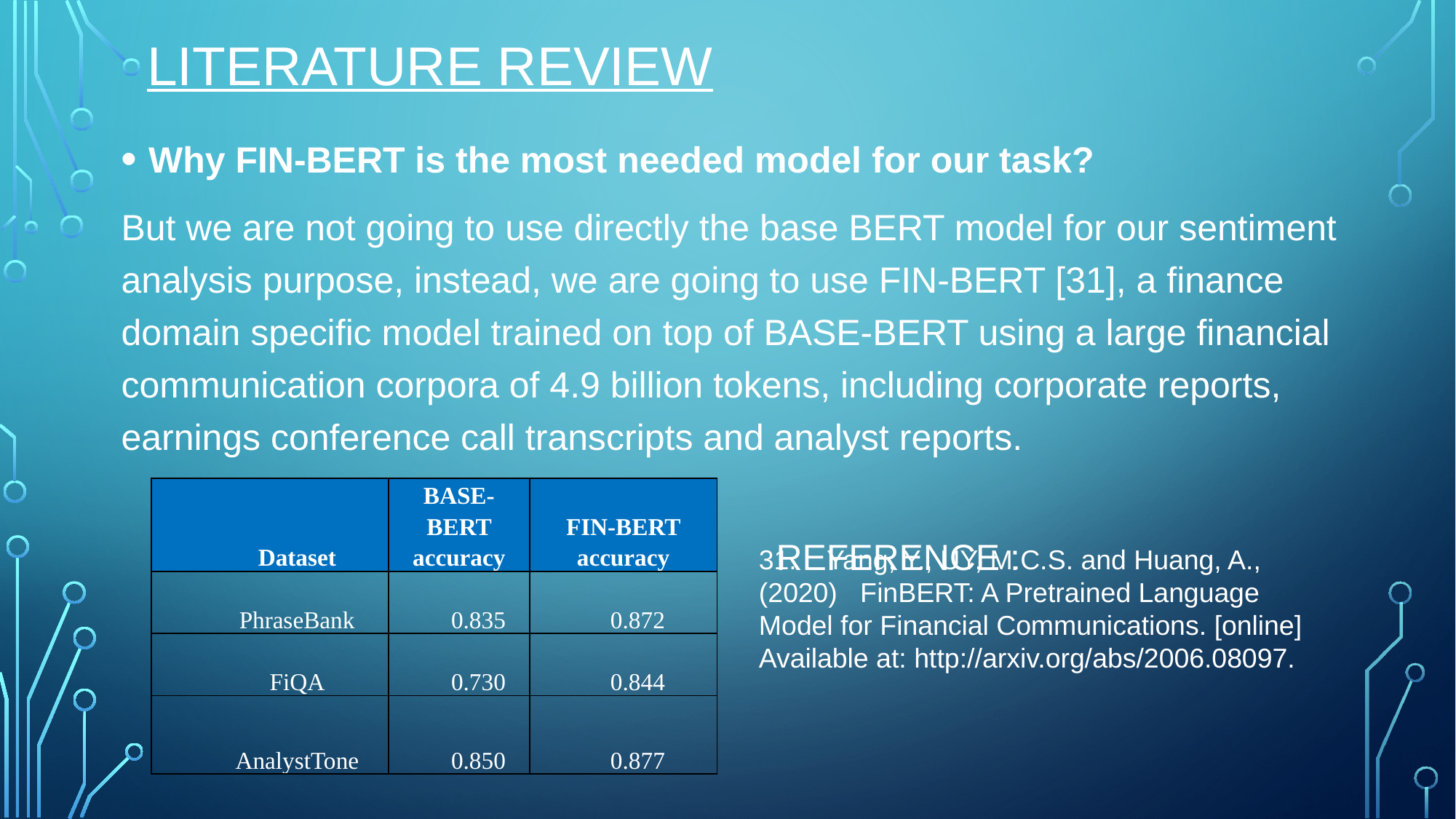

# Literature review
Why FIN-BERT is the most needed model for our task?
But we are not going to use directly the base BERT model for our sentiment analysis purpose, instead, we are going to use FIN-BERT [31], a finance domain specific model trained on top of BASE-BERT using a large financial communication corpora of 4.9 billion tokens, including corporate reports, earnings conference call transcripts and analyst reports.
						REFERENCE :

| Dataset | BASE-BERT accuracy | FIN-BERT accuracy |
| --- | --- | --- |
| PhraseBank | 0.835 | 0.872 |
| FiQA | 0.730 | 0.844 |
| AnalystTone | 0.850 | 0.877 |
31.    Yang, Y., UY, M.C.S. and Huang, A., (2020)   FinBERT: A Pretrained Language Model for Financial Communications. [online] Available at: http://arxiv.org/abs/2006.08097.